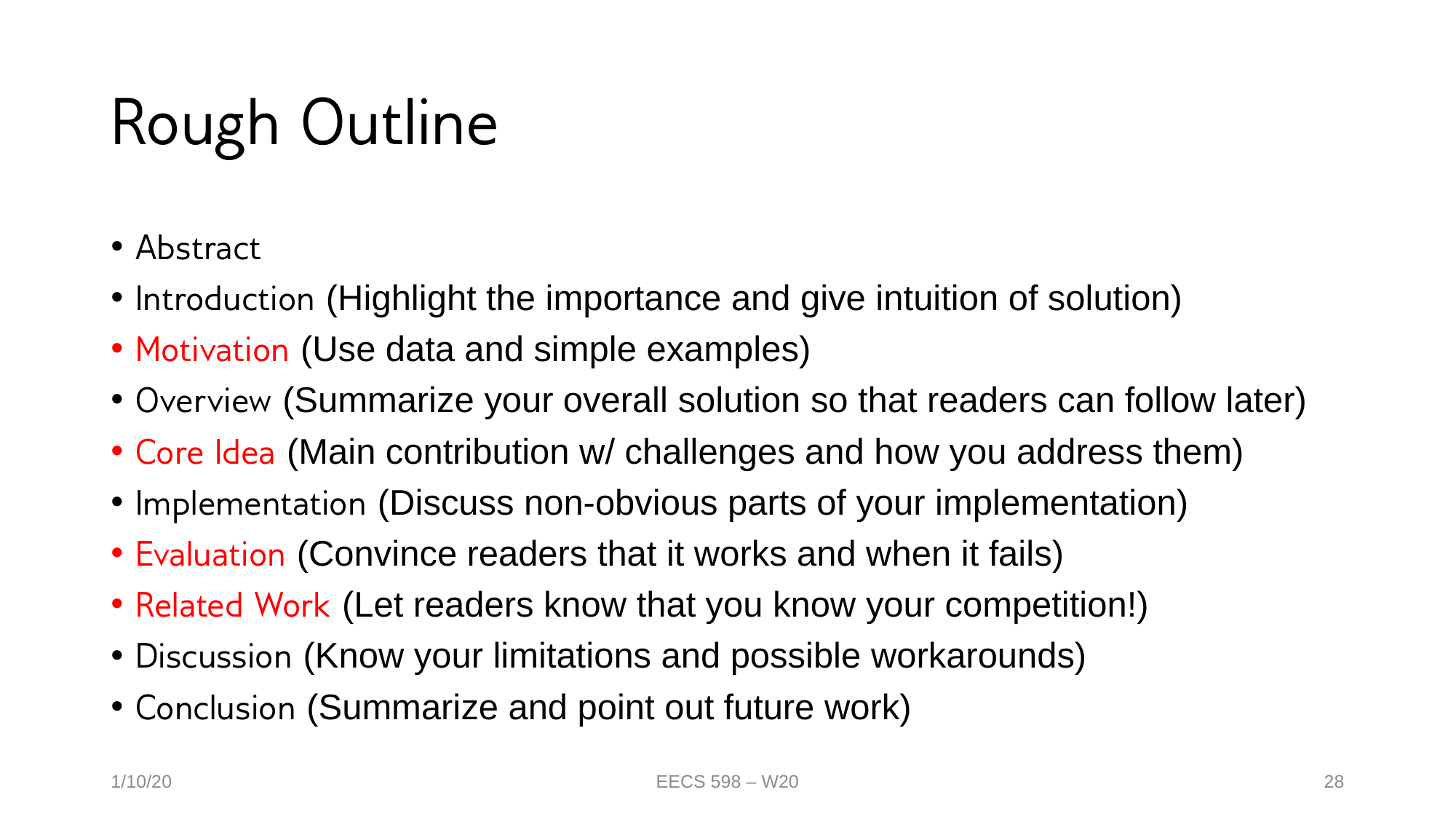

# Rough Outline
Abstract
Introduction (Highlight the importance and give intuition of solution)
Motivation (Use data and simple examples)
Overview (Summarize your overall solution so that readers can follow later)
Core Idea (Main contribution w/ challenges and how you address them)
Implementation (Discuss non-obvious parts of your implementation)
Evaluation (Convince readers that it works and when it fails)
Related Work (Let readers know that you know your competition!)
Discussion (Know your limitations and possible workarounds)
Conclusion (Summarize and point out future work)
1/10/20
EECS 598 – W20
28